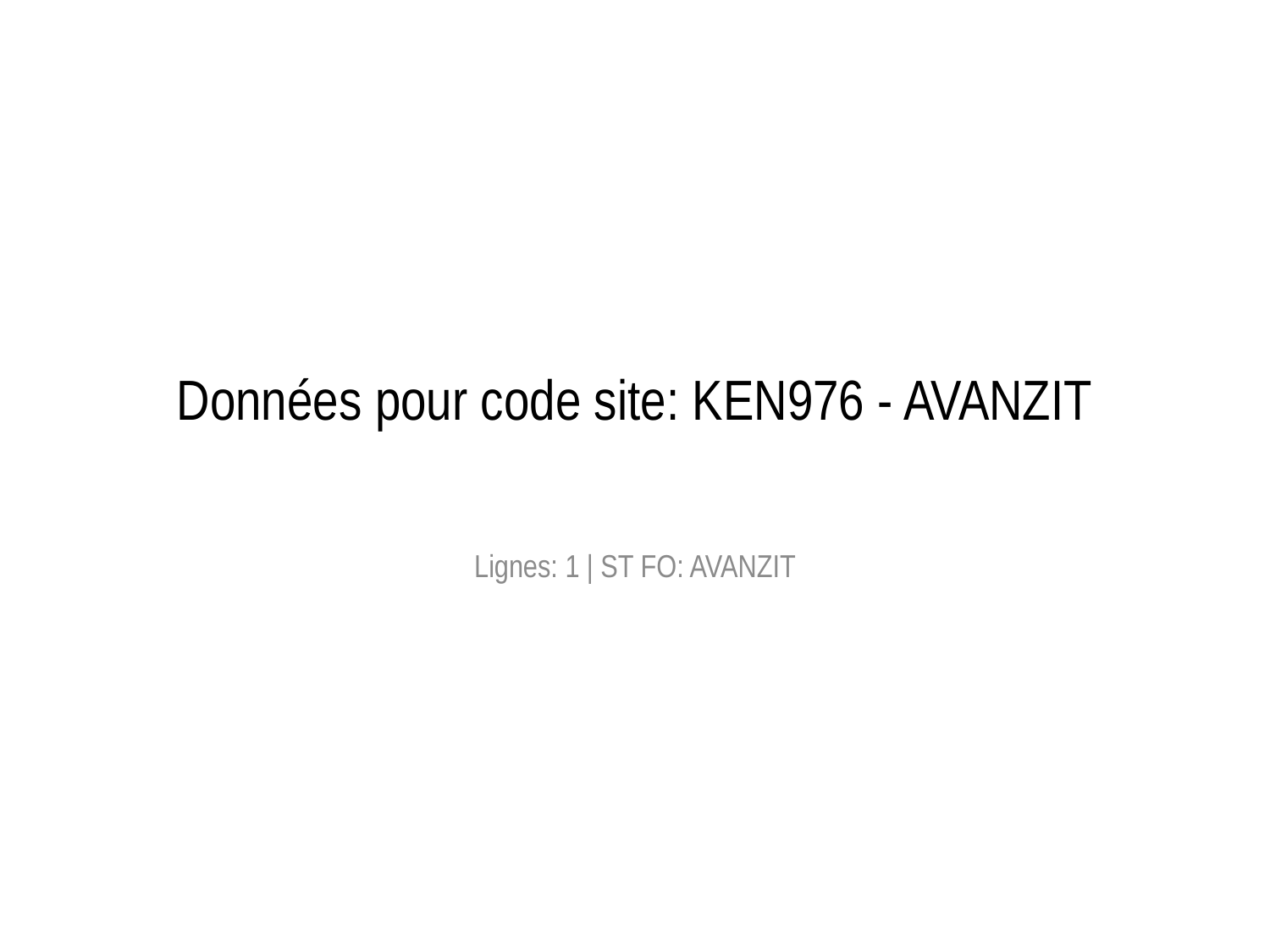

# Données pour code site: KEN976 - AVANZIT
Lignes: 1 | ST FO: AVANZIT